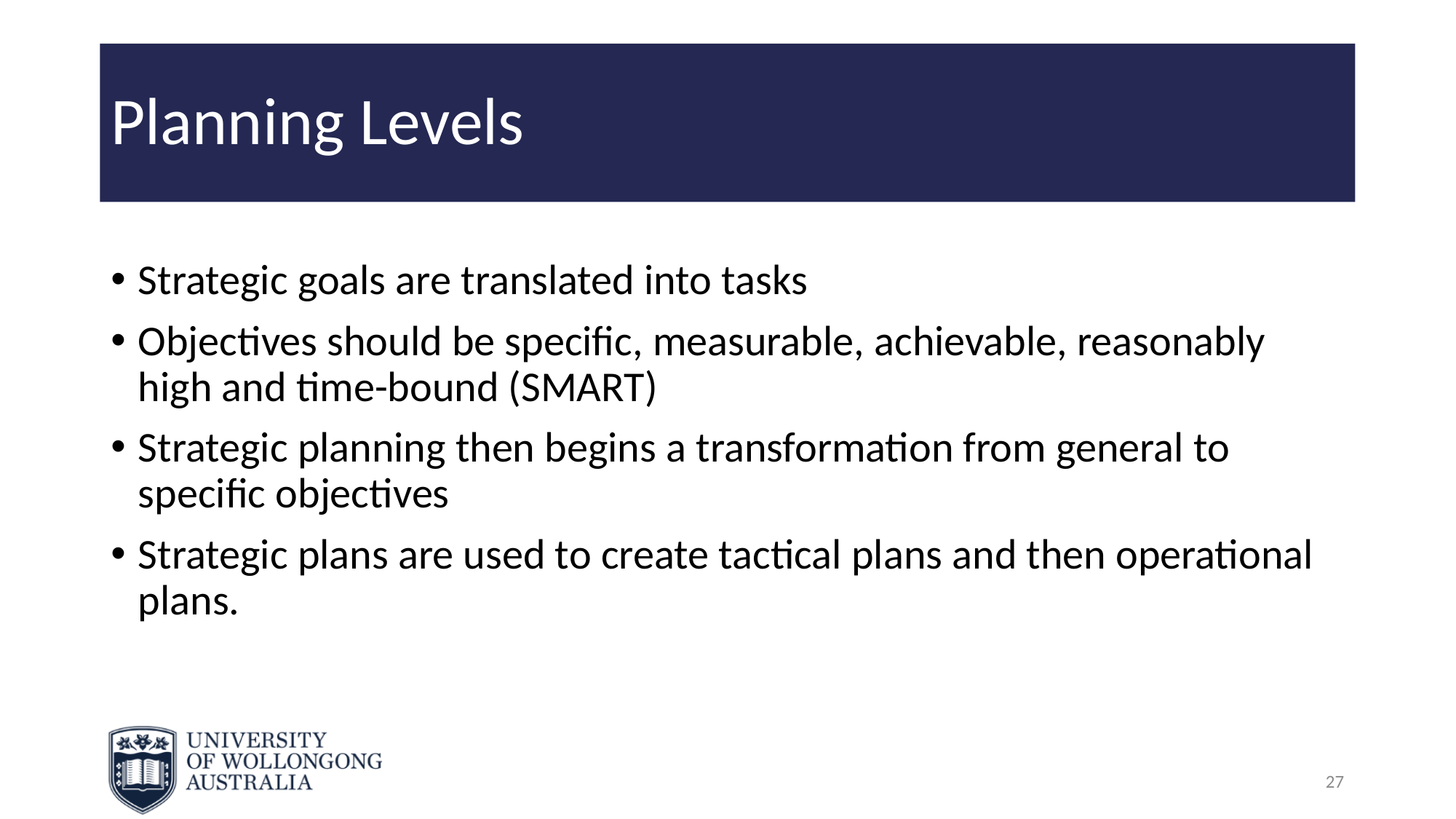

# Planning Levels
Strategic goals are translated into tasks
Objectives should be specific, measurable, achievable, reasonably high and time-bound (SMART)
Strategic planning then begins a transformation from general to specific objectives
Strategic plans are used to create tactical plans and then operational plans.
27